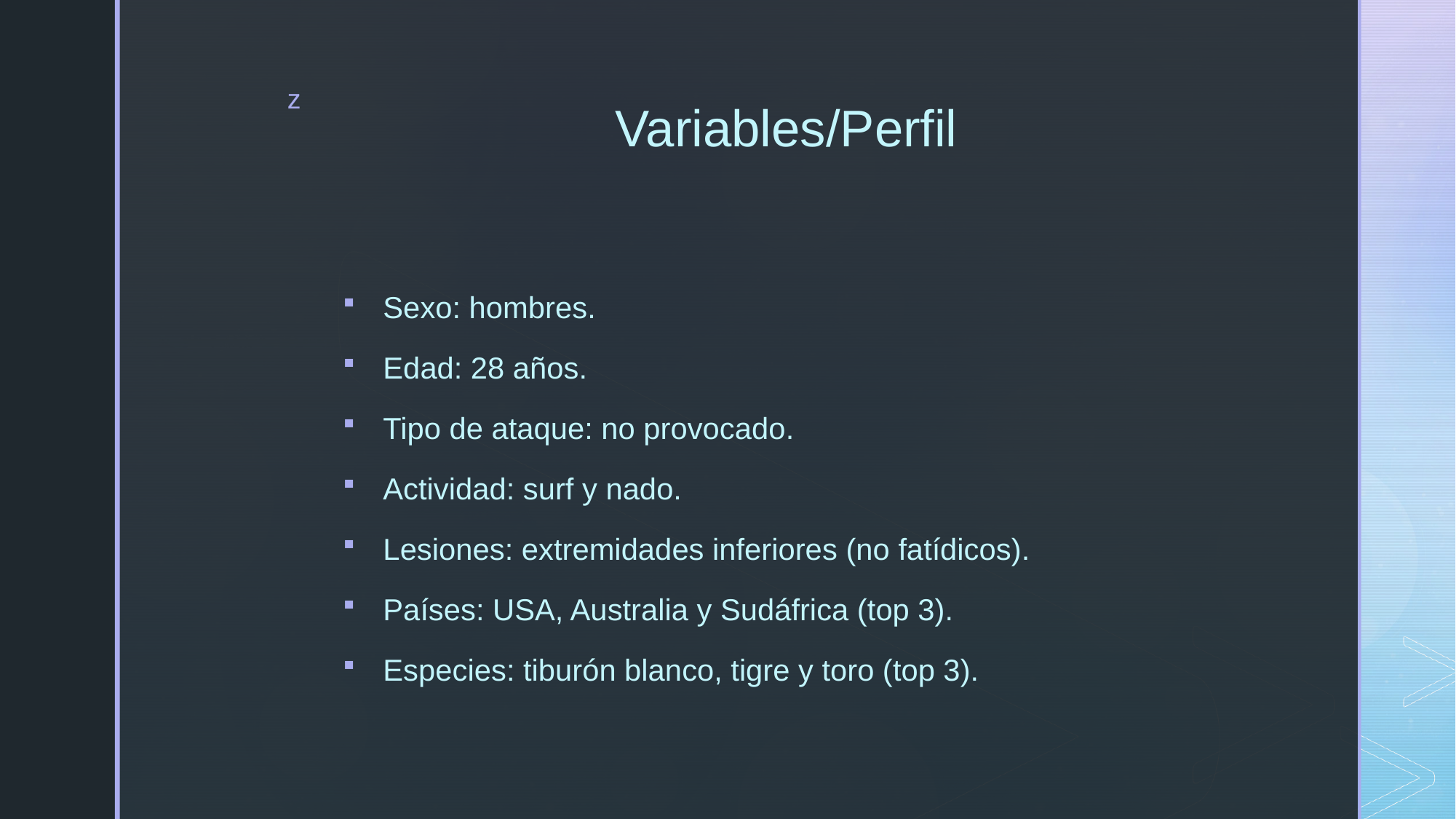

# Variables/Perfil
Sexo: hombres.
Edad: 28 años.
Tipo de ataque: no provocado.
Actividad: surf y nado.
Lesiones: extremidades inferiores (no fatídicos).
Países: USA, Australia y Sudáfrica (top 3).
Especies: tiburón blanco, tigre y toro (top 3).